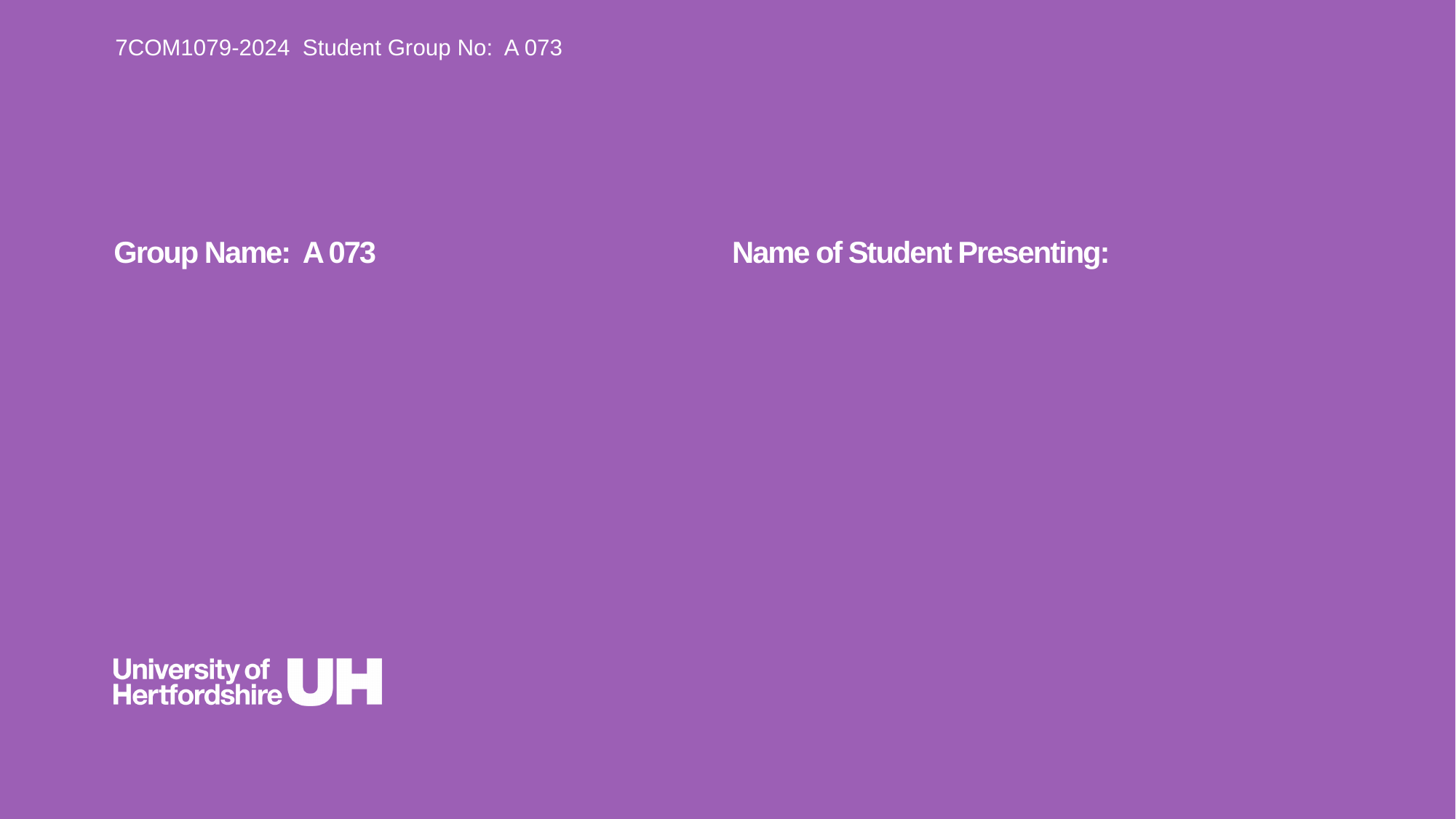

7COM1079-2024  Student Group No:  A 073
Group Name:  A 073                                                    Name of Student Presenting:
# Research Question – Tutorial Presentation for Feedback Date: